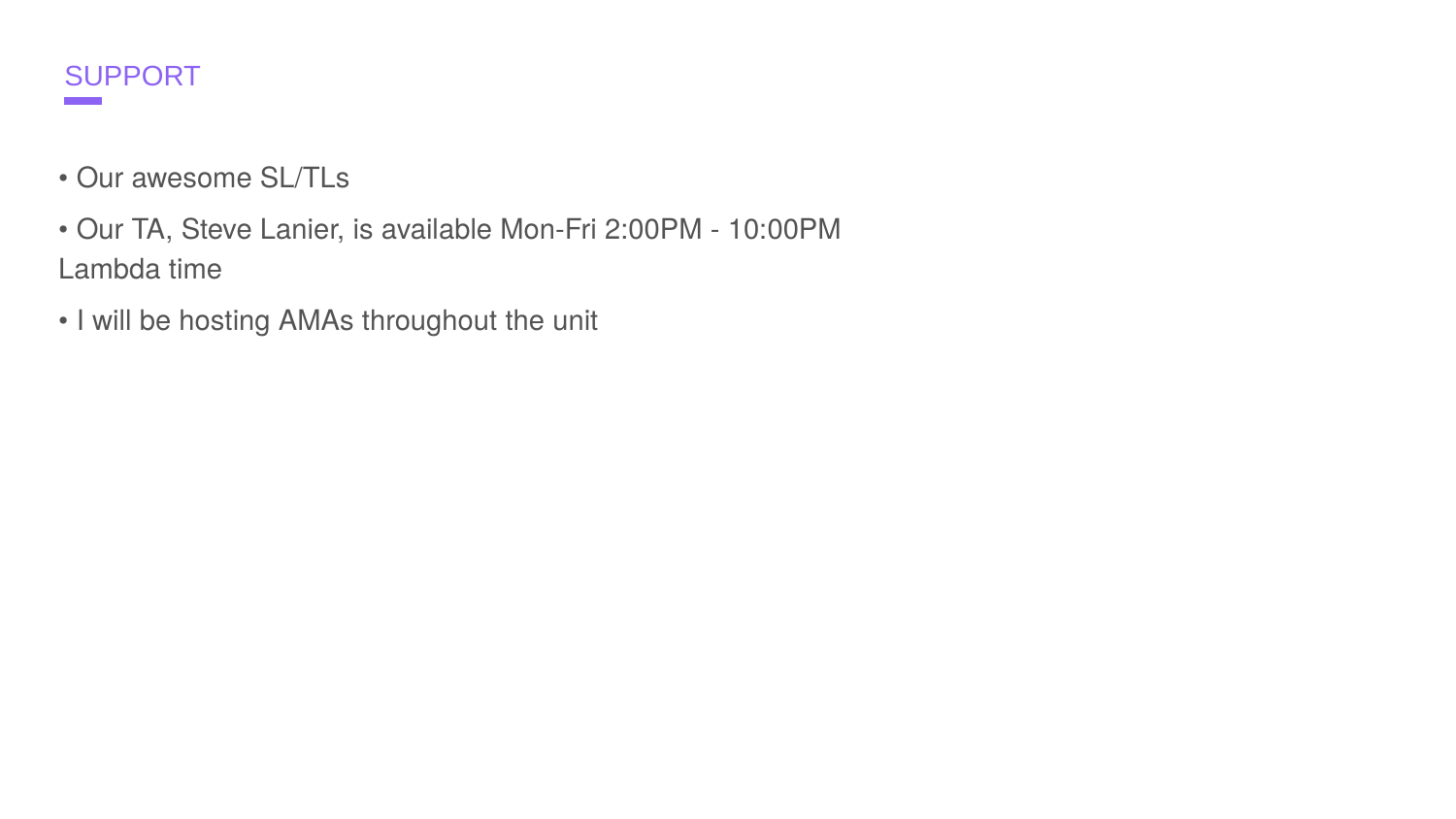

# SUPPORT
• Our awesome SL/TLs
• Our TA, Steve Lanier, is available Mon-Fri 2:00PM - 10:00PM Lambda time
• I will be hosting AMAs throughout the unit